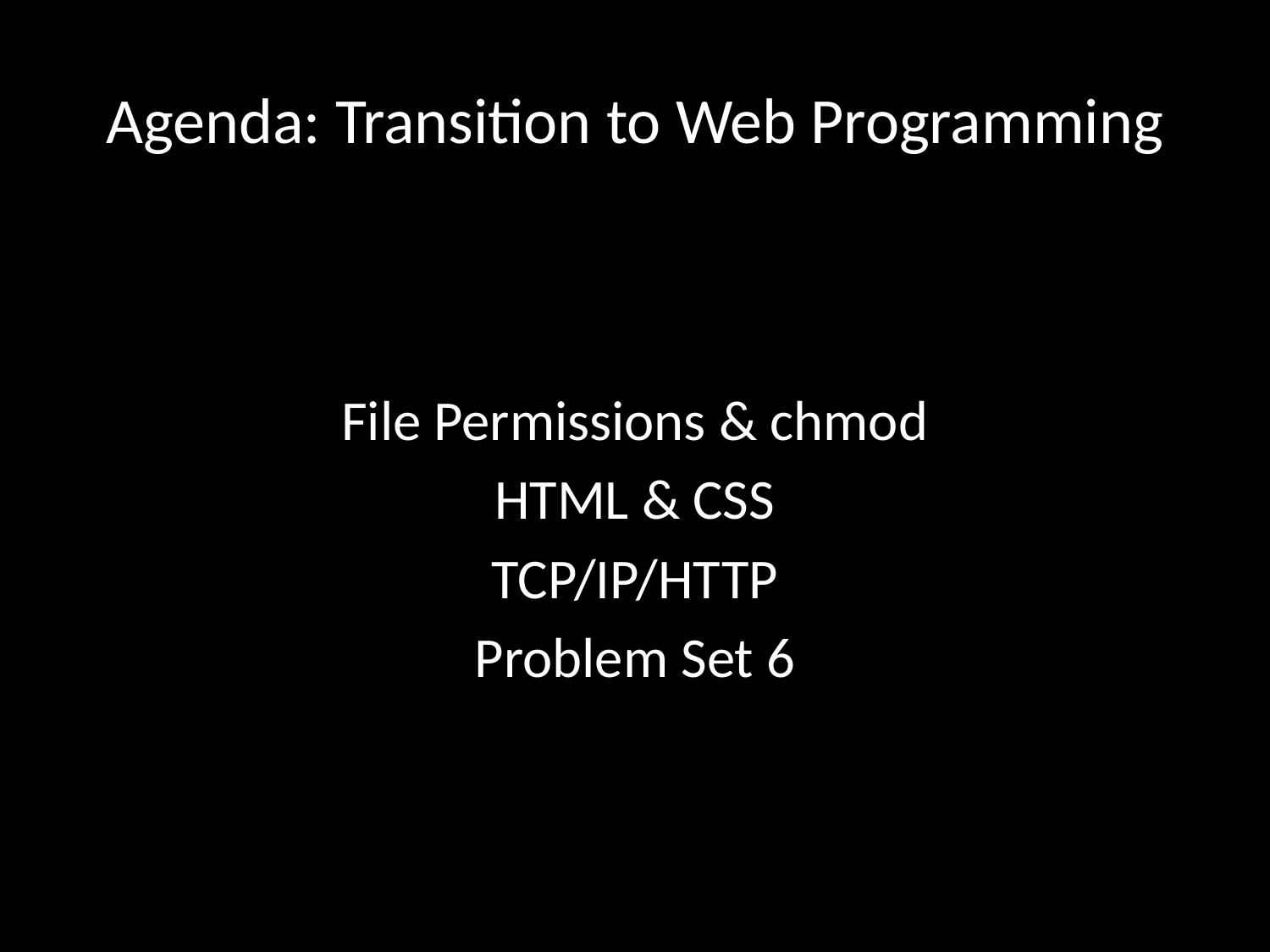

# Agenda: Transition to Web Programming
File Permissions & chmod
HTML & CSS
TCP/IP/HTTP
Problem Set 6